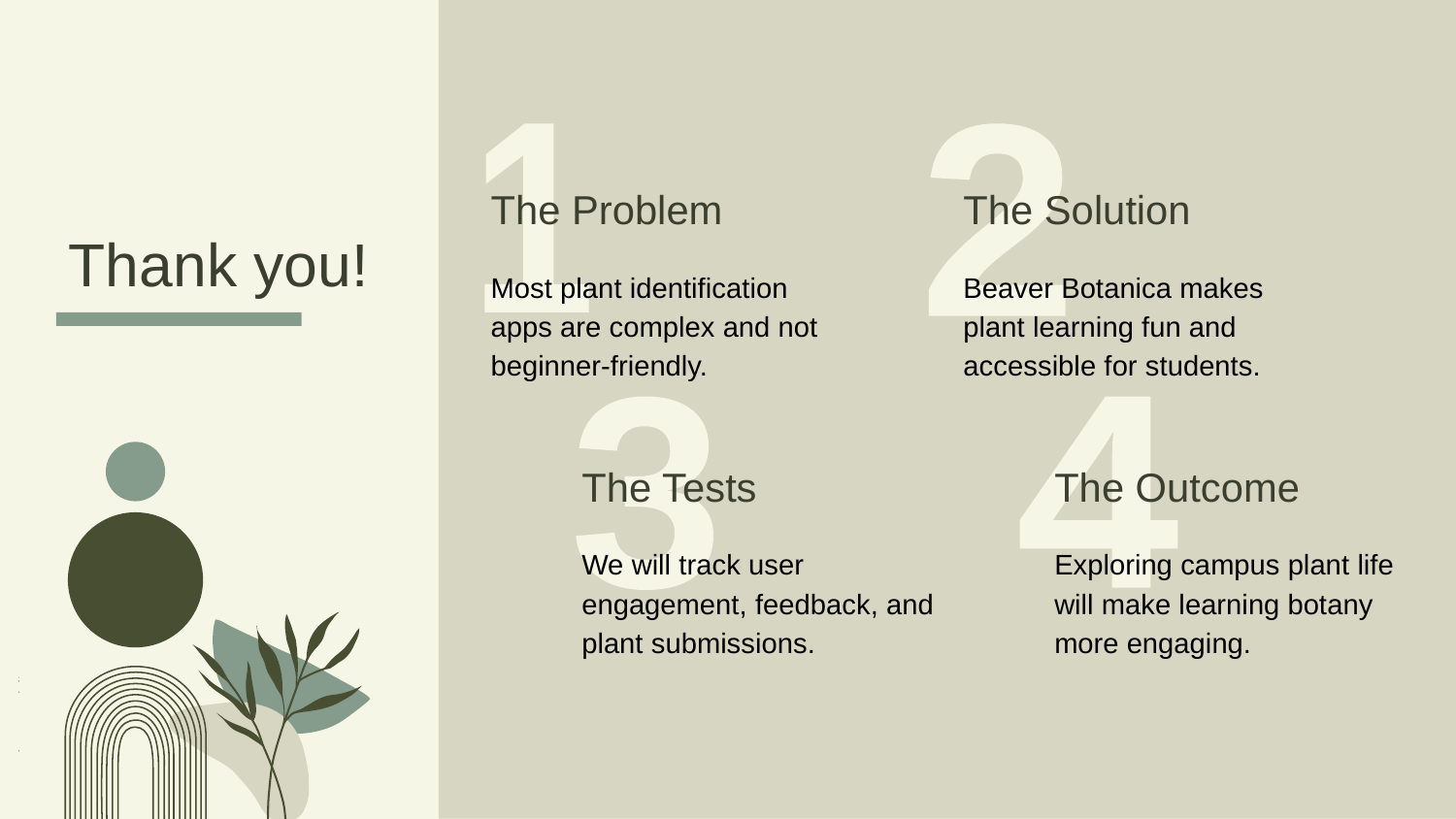

# Thank you!
1
2
The Problem
The Solution
Most plant identification apps are complex and not beginner-friendly.
Beaver Botanica makes plant learning fun and accessible for students.

3
4
The Tests
The Outcome
We will track user engagement, feedback, and plant submissions.
Exploring campus plant life will make learning botany more engaging.